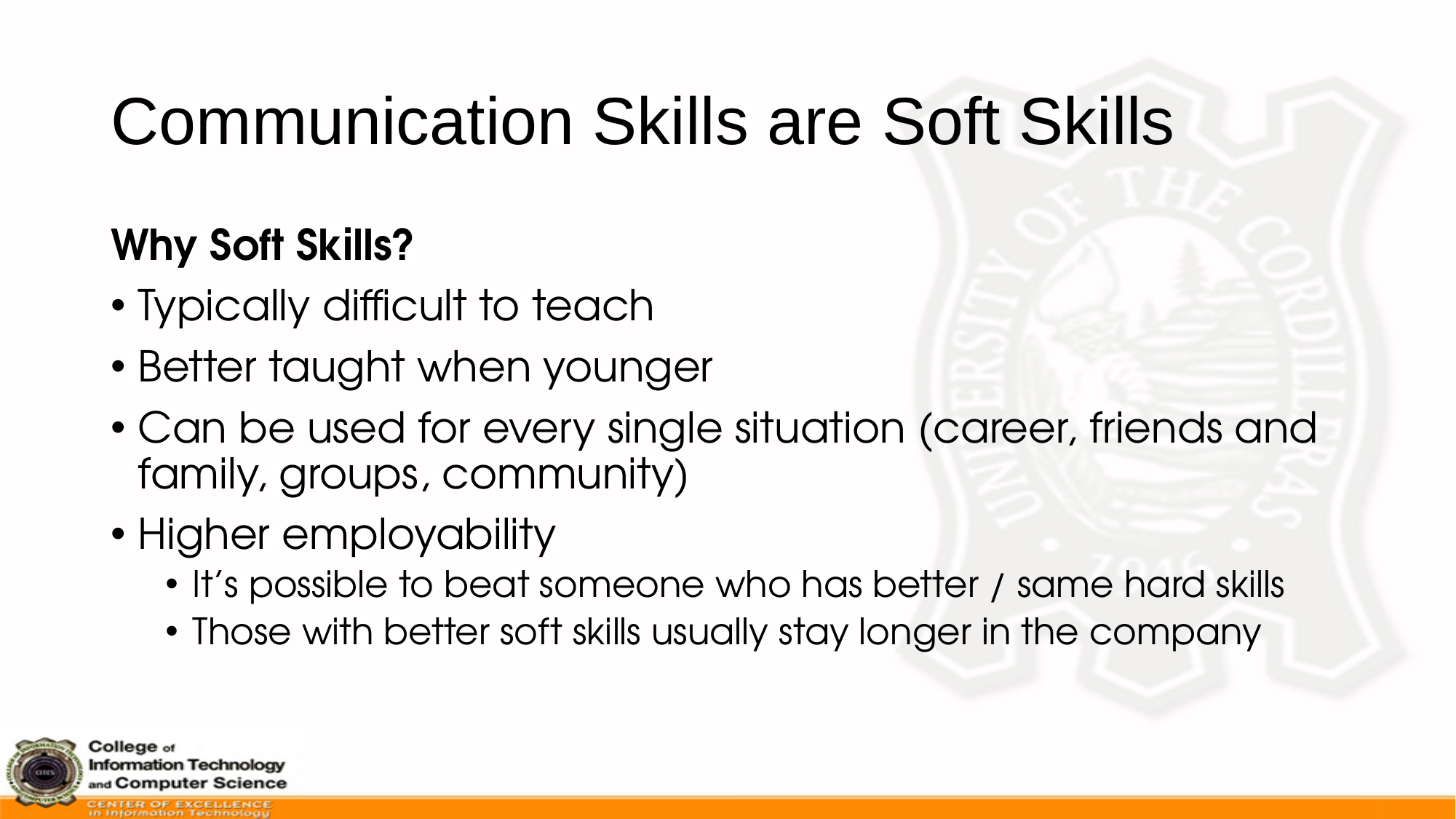

# Communication Skills are Soft Skills
Why Soft Skills?
Typically difficult to teach
Better taught when younger
Can be used for every single situation (career, friends and family, groups, community)
Higher employability
It’s possible to beat someone who has better / same hard skills
Those with better soft skills usually stay longer in the company